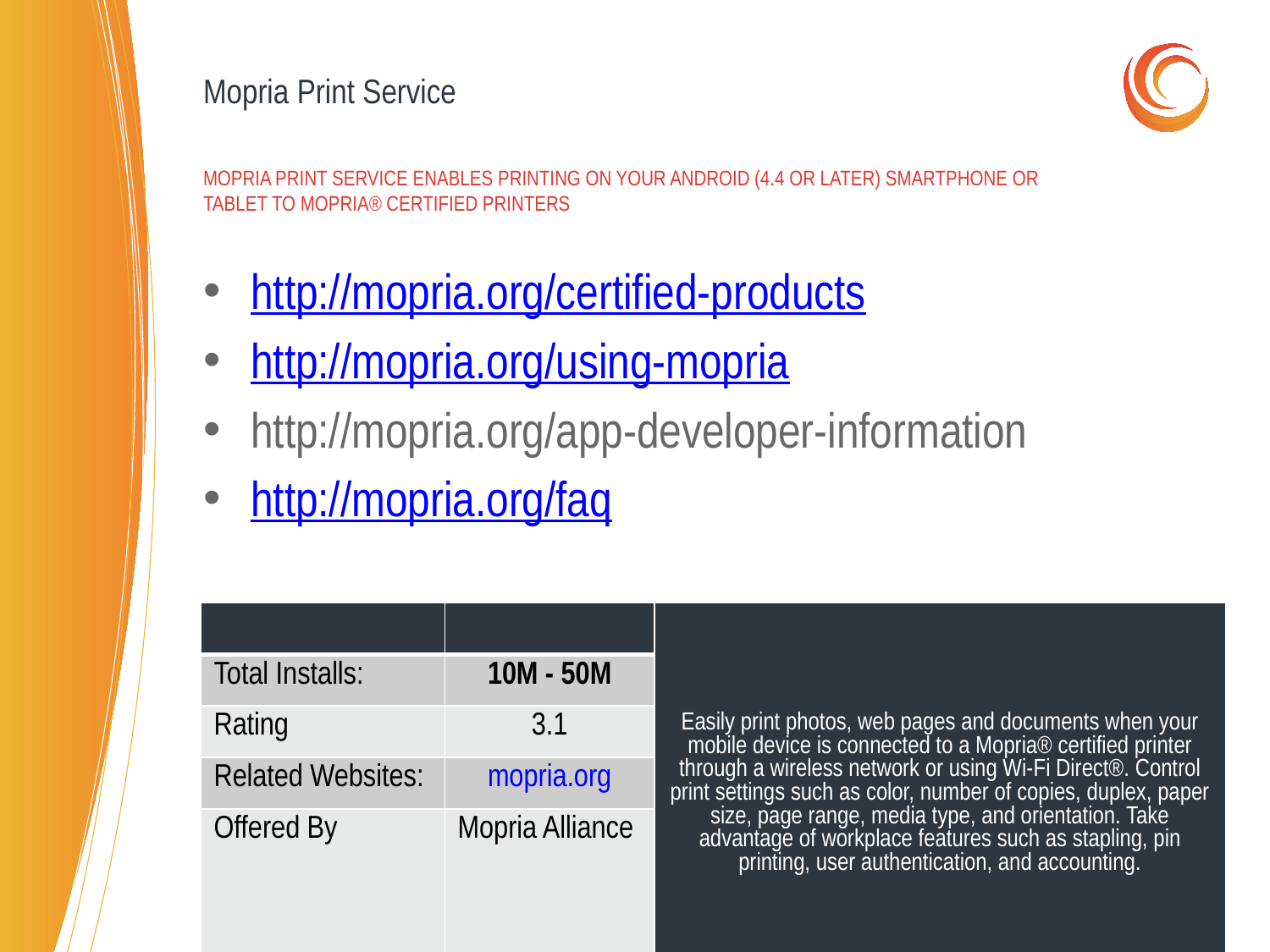

# Mopria Print Service
Mopria Print Service enables printing on your Android (4.4 or later) smartphone or tablet to Mopria® certified printers
http://mopria.org/certified-products
http://mopria.org/using-mopria
http://mopria.org/app-developer-information
http://mopria.org/faq

|  |  | Easily print photos, web pages and documents when your mobile device is connected to a Mopria® certified printer through a wireless network or using Wi-Fi Direct®. Control print settings such as color, number of copies, duplex, paper size, page range, media type, and orientation. Take advantage of workplace features such as stapling, pin printing, user authentication, and accounting. |
| --- | --- | --- |
| Total Installs: | 10M - 50M |  |
| Rating | 3.1 |  |
| Related Websites: | mopria.org |  |
| Offered By | Mopria Alliance |  |